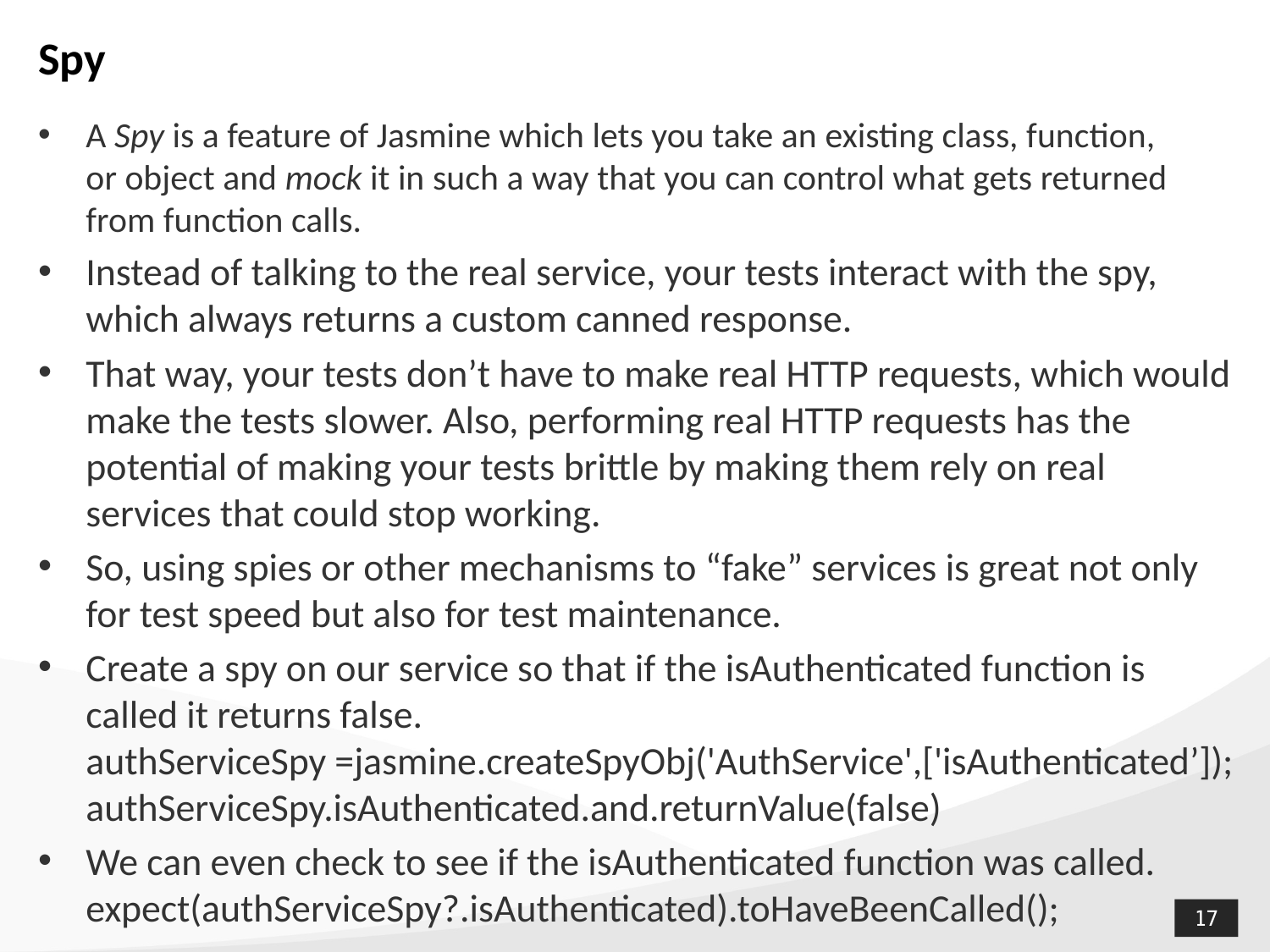

# Spy
A Spy is a feature of Jasmine which lets you take an existing class, function, or object and mock it in such a way that you can control what gets returned from function calls.
Instead of talking to the real service, your tests interact with the spy, which always returns a custom canned response.
That way, your tests don’t have to make real HTTP requests, which would make the tests slower. Also, performing real HTTP requests has the potential of making your tests brittle by making them rely on real services that could stop working.
So, using spies or other mechanisms to “fake” services is great not only for test speed but also for test maintenance.
Create a spy on our service so that if the isAuthenticated function is called it returns false.
authServiceSpy =jasmine.createSpyObj('AuthService',['isAuthenticated’]);
authServiceSpy.isAuthenticated.and.returnValue(false)
We can even check to see if the isAuthenticated function was called.
expect(authServiceSpy?.isAuthenticated).toHaveBeenCalled();